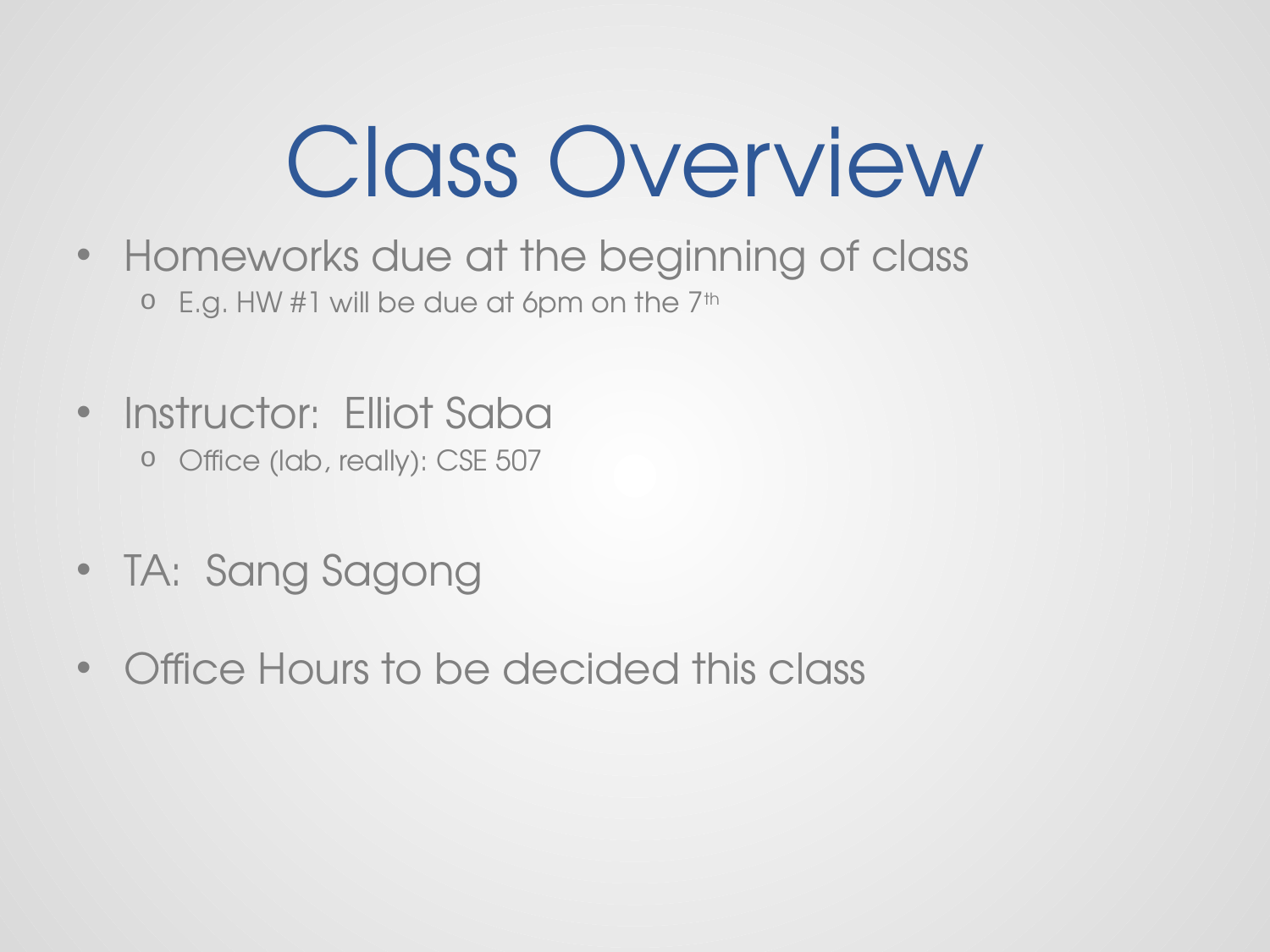

# Class Overview
Homeworks due at the beginning of class
E.g. HW #1 will be due at 6pm on the 7th

Instructor:  Elliot Saba
Office (lab, really): CSE 507

TA:  Sang Sagong

Office Hours to be decided this class